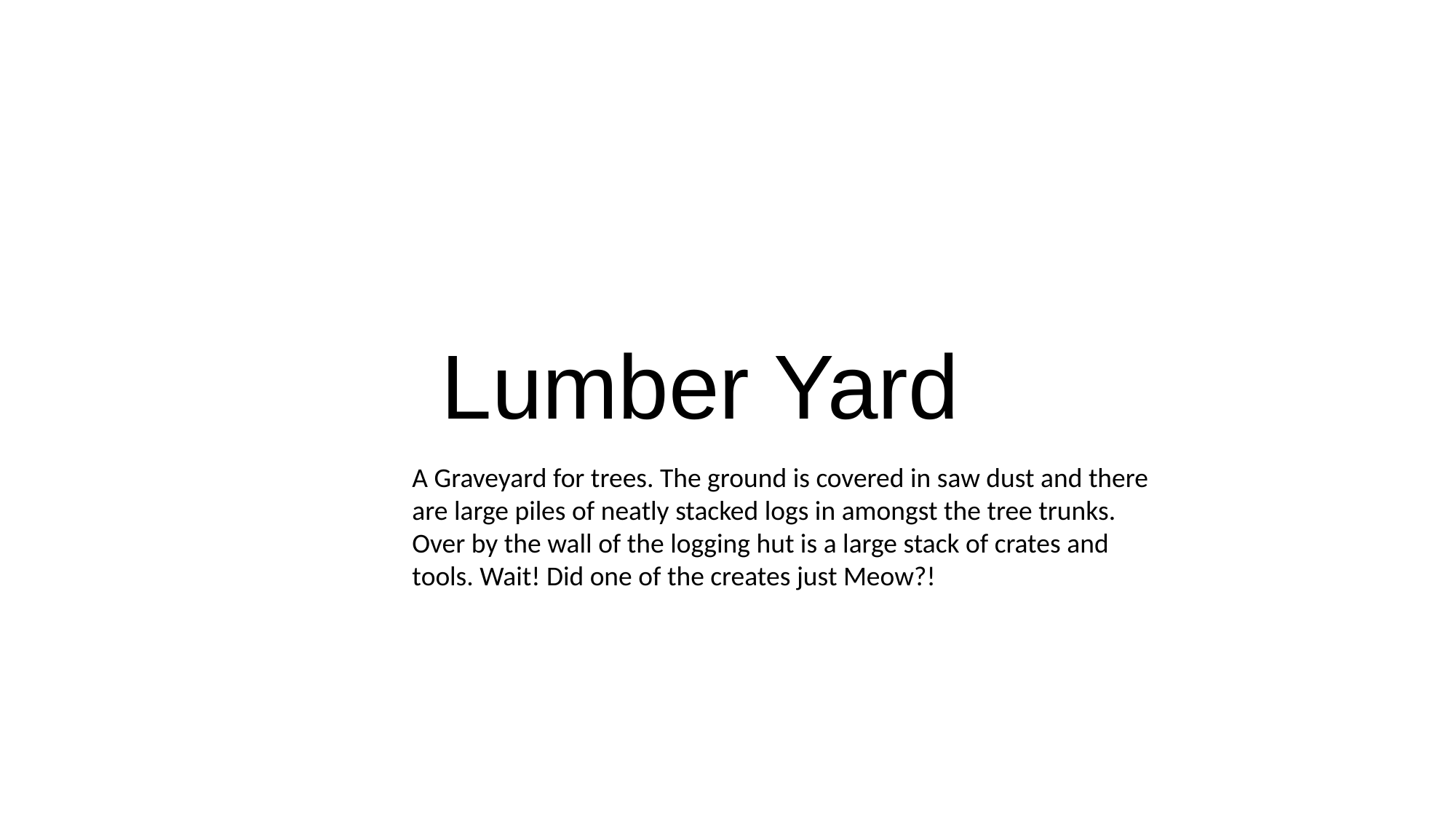

Lumber Yard
A Graveyard for trees. The ground is covered in saw dust and there are large piles of neatly stacked logs in amongst the tree trunks. Over by the wall of the logging hut is a large stack of crates and tools. Wait! Did one of the creates just Meow?!